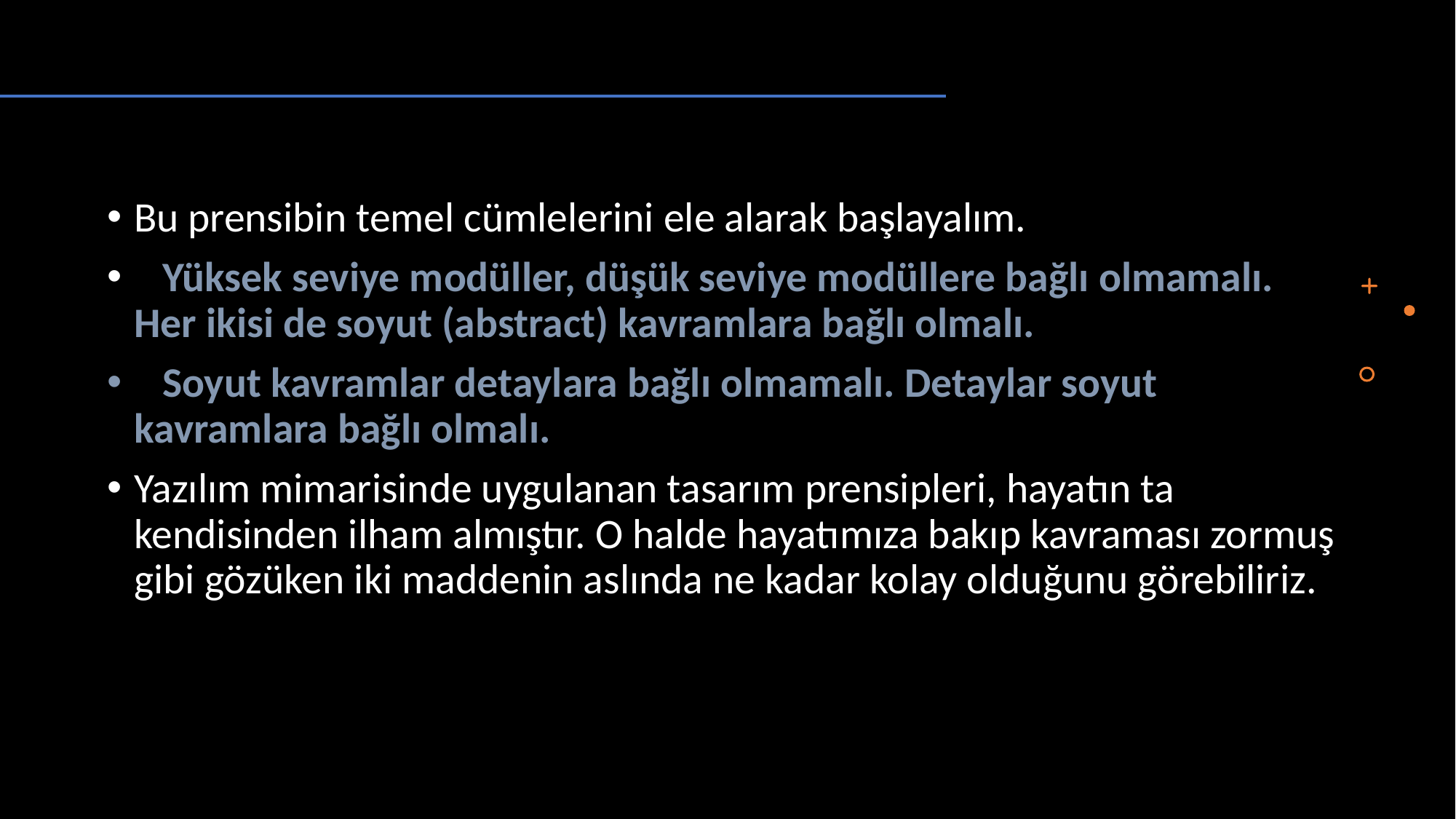

Bu prensibin temel cümlelerini ele alarak başlayalım.
   Yüksek seviye modüller, düşük seviye modüllere bağlı olmamalı. Her ikisi de soyut (abstract) kavramlara bağlı olmalı.
   Soyut kavramlar detaylara bağlı olmamalı. Detaylar soyut kavramlara bağlı olmalı.
Yazılım mimarisinde uygulanan tasarım prensipleri, hayatın ta kendisinden ilham almıştır. O halde hayatımıza bakıp kavraması zormuş gibi gözüken iki maddenin aslında ne kadar kolay olduğunu görebiliriz.